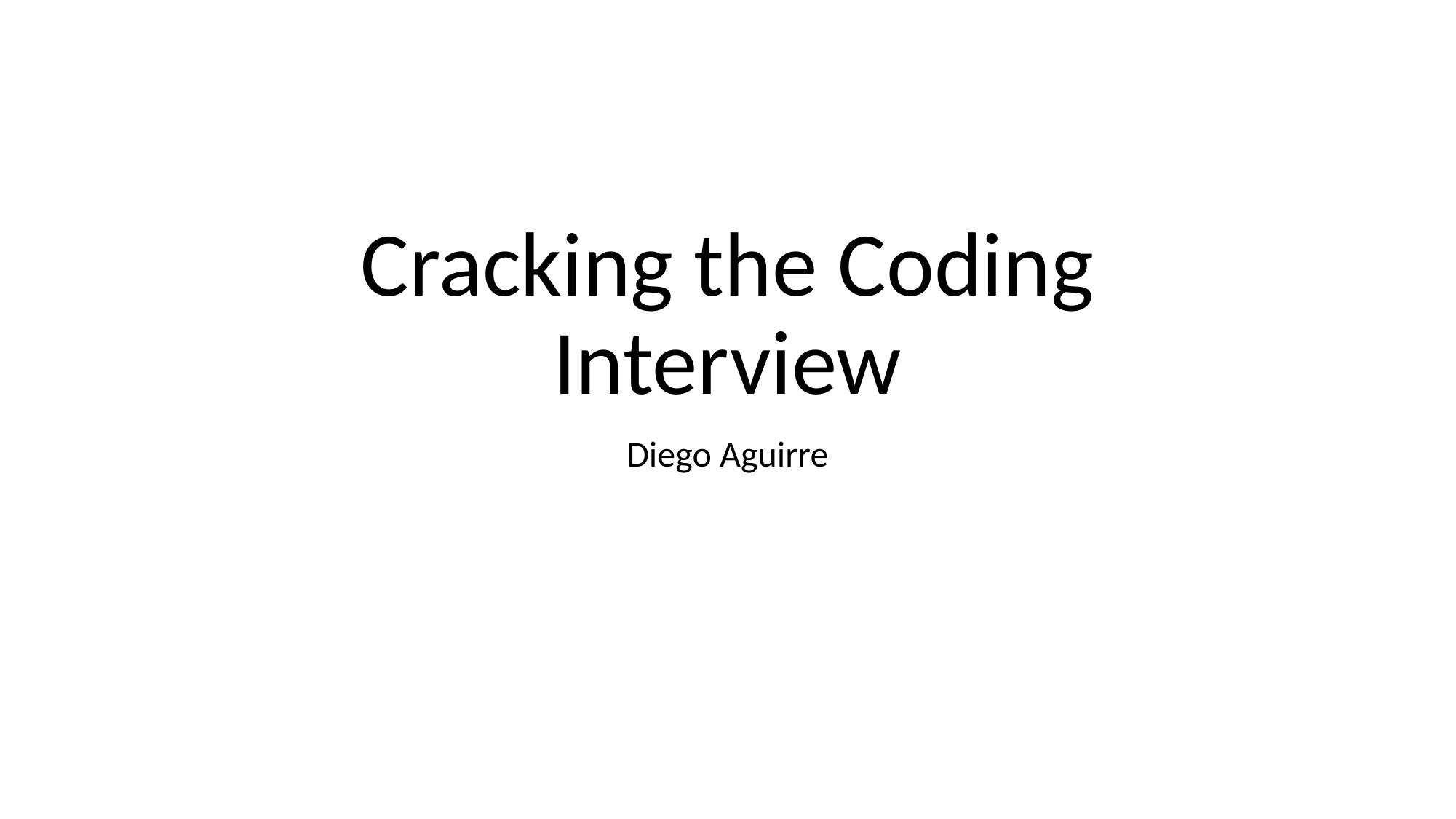

# Cracking the Coding Interview
Diego Aguirre